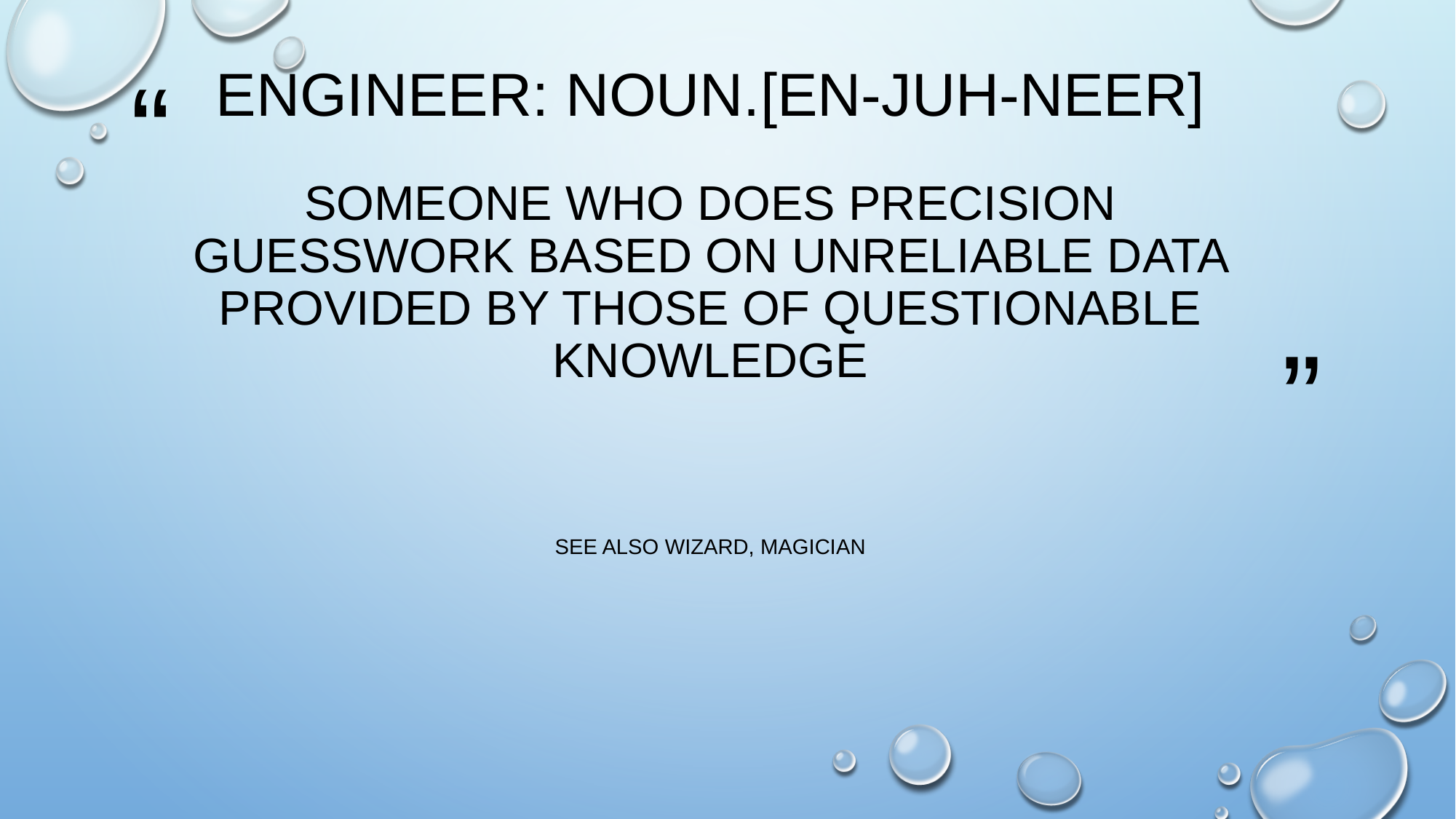

Engineer: noun.[En-juh-neer]
# Someone who does precision guesswork based on unreliable data provided by those of questionable knowledge
See also Wizard, magician